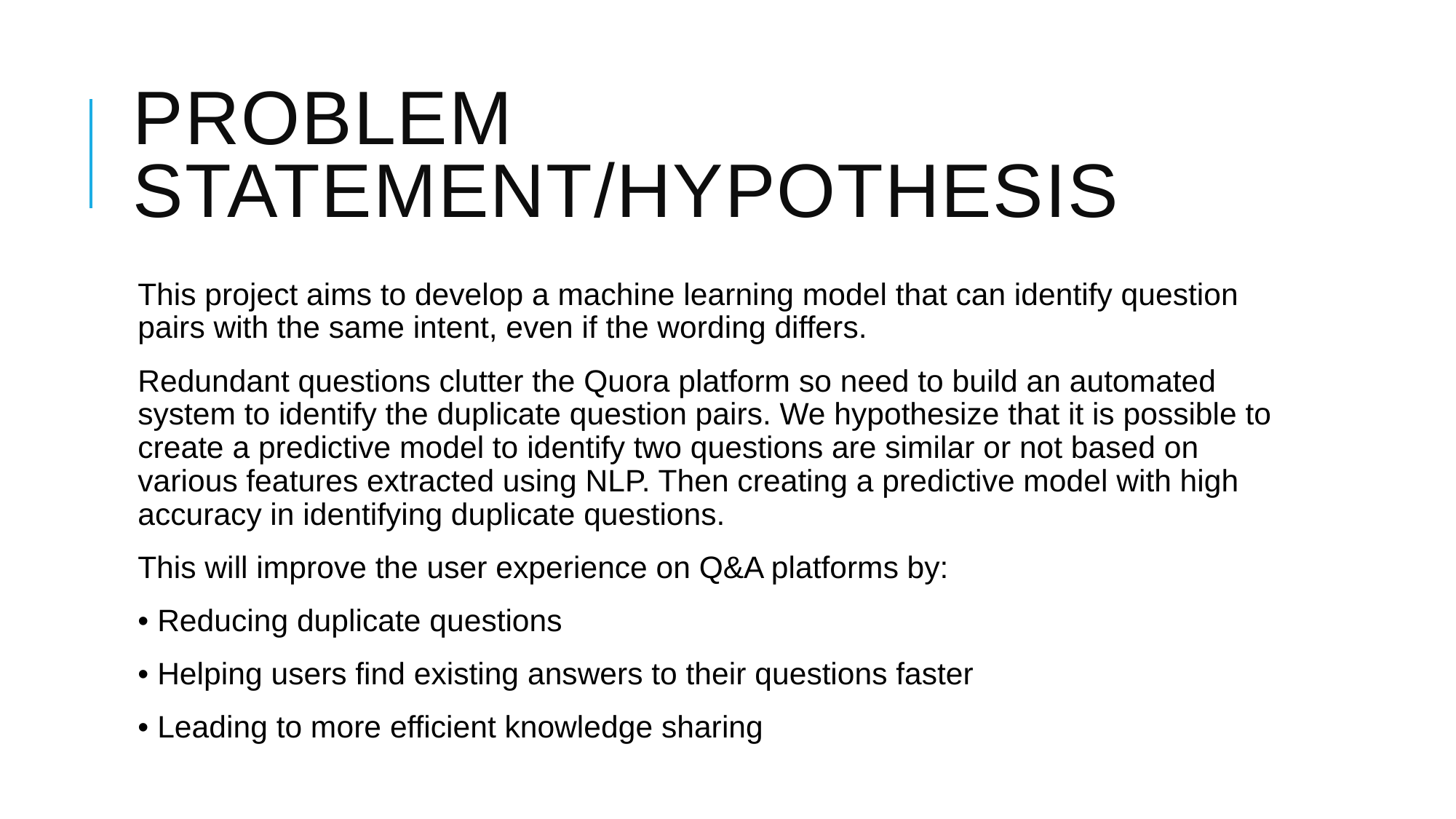

# Problem statement/Hypothesis
This project aims to develop a machine learning model that can identify question pairs with the same intent, even if the wording differs.
Redundant questions clutter the Quora platform so need to build an automated system to identify the duplicate question pairs. We hypothesize that it is possible to create a predictive model to identify two questions are similar or not based on various features extracted using NLP. Then creating a predictive model with high accuracy in identifying duplicate questions.
This will improve the user experience on Q&A platforms by:
• Reducing duplicate questions
• Helping users find existing answers to their questions faster
• Leading to more efficient knowledge sharing